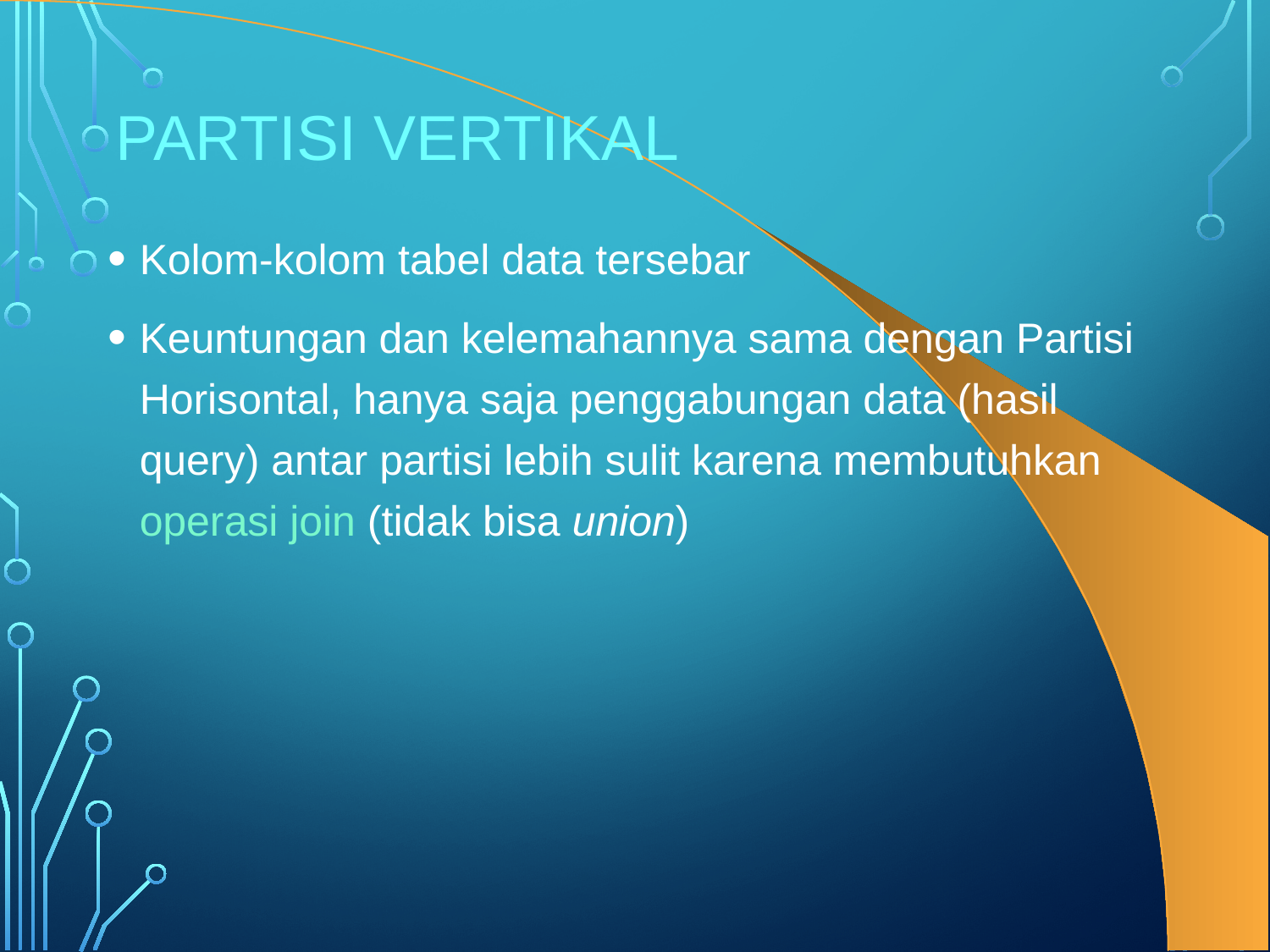

# Partisi Vertikal
Kolom-kolom tabel data tersebar
Keuntungan dan kelemahannya sama dengan Partisi Horisontal, hanya saja penggabungan data (hasil query) antar partisi lebih sulit karena membutuhkan operasi join (tidak bisa union)